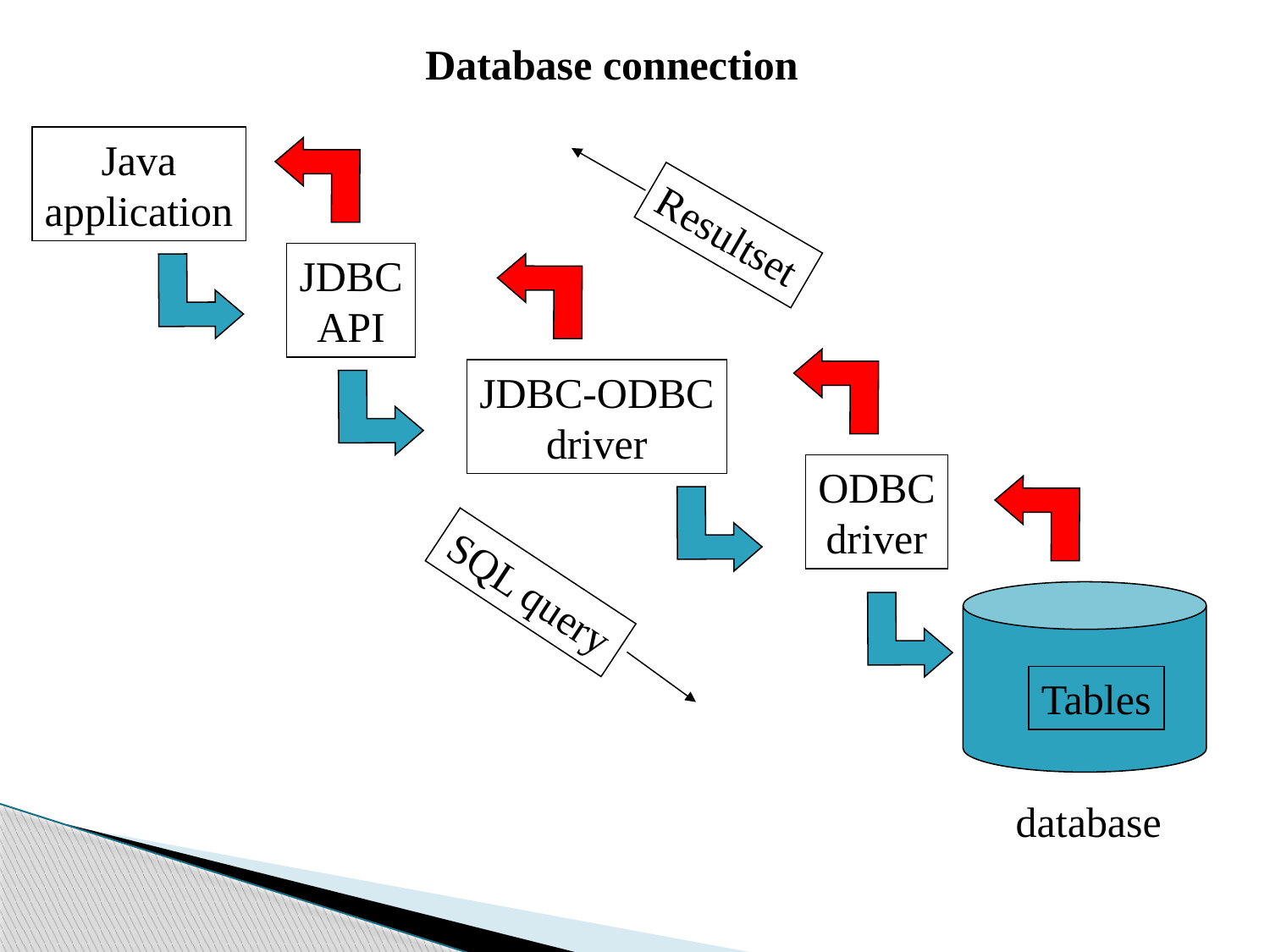

Database connection
Java
application

Resultset
JDBC
API

JDBC-ODBC
driver

ODBC
driver

SQL query

Tables
database